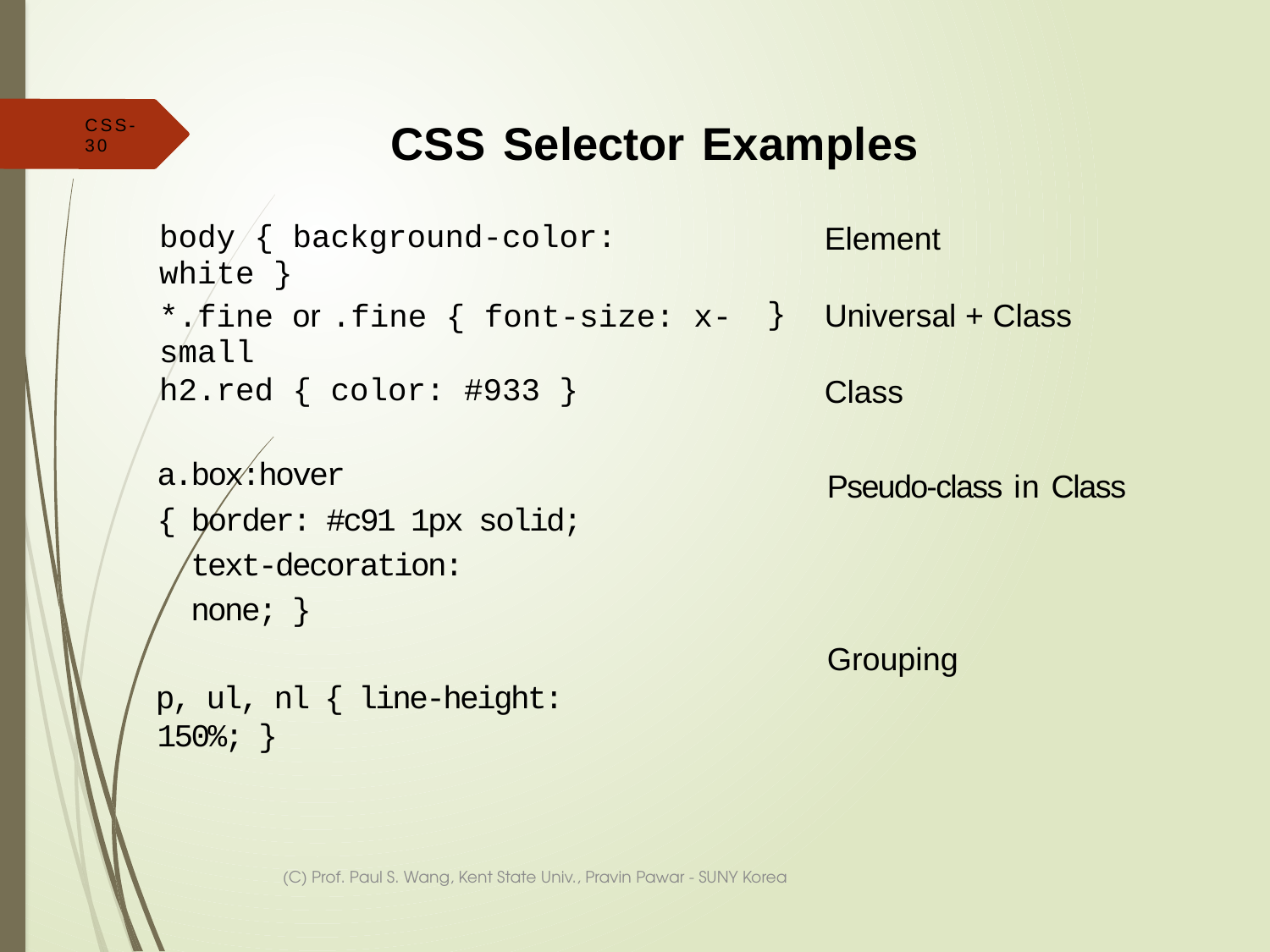

# CSS Selector Examples
CSS-30
| body { background-color: white } |  | Element |
| --- | --- | --- |
| \*.fine or .fine { font-size: x-small | } | Universal + Class |
| h2.red { color: #933 } |  | Class |
a.box:hover
{ border: #c91 1px solid; text-decoration: none; }

p, ul, nl { line-height: 150%; }

Pseudo-class in Class
Grouping
(C) Prof. Paul S. Wang, Kent State Univ., Pravin Pawar - SUNY Korea